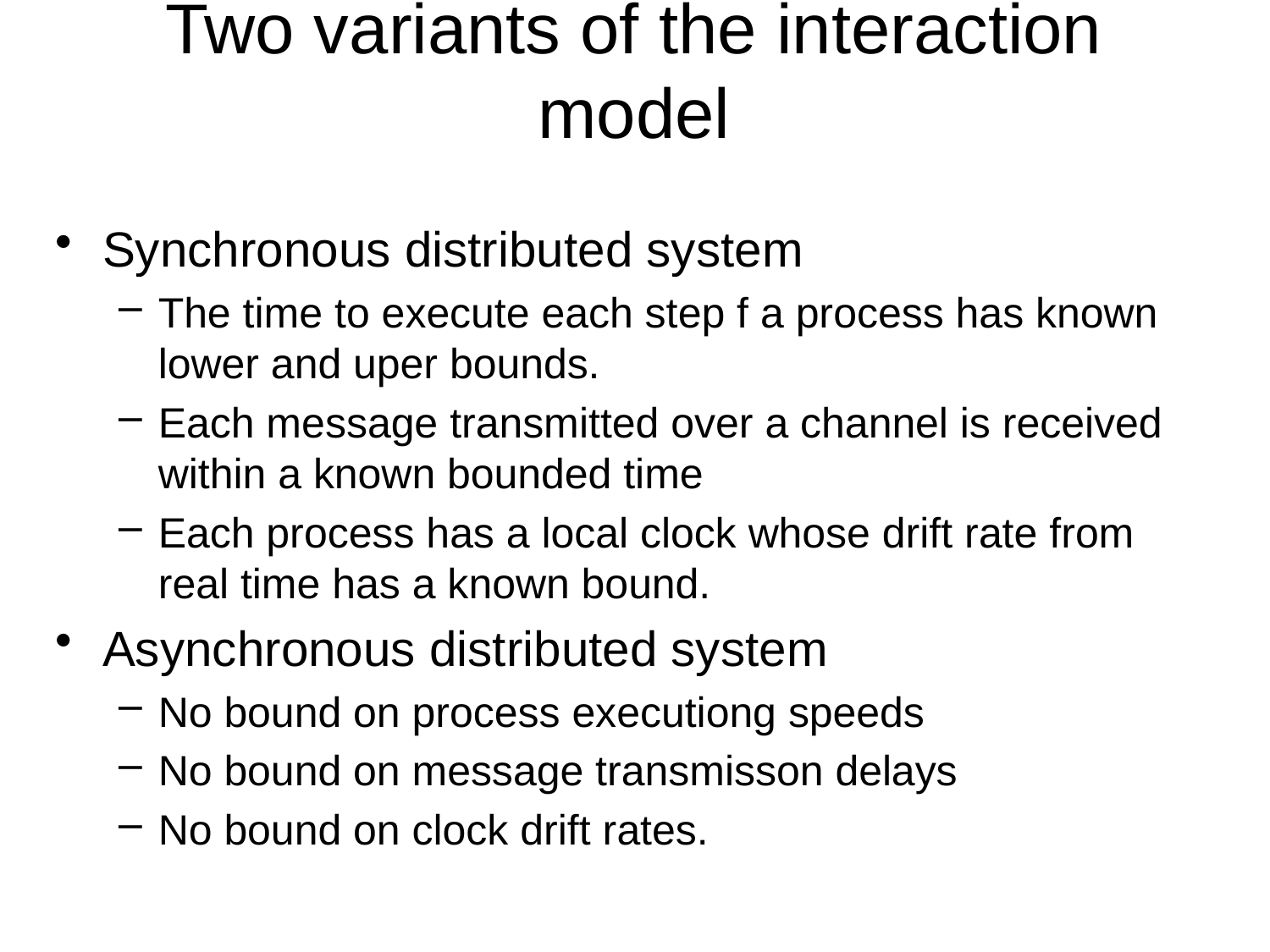

# Two variants of the interaction model
Synchronous distributed system
The time to execute each step f a process has known lower and uper bounds.
Each message transmitted over a channel is received within a known bounded time
Each process has a local clock whose drift rate from real time has a known bound.
Asynchronous distributed system
No bound on process executiong speeds
No bound on message transmisson delays
No bound on clock drift rates.